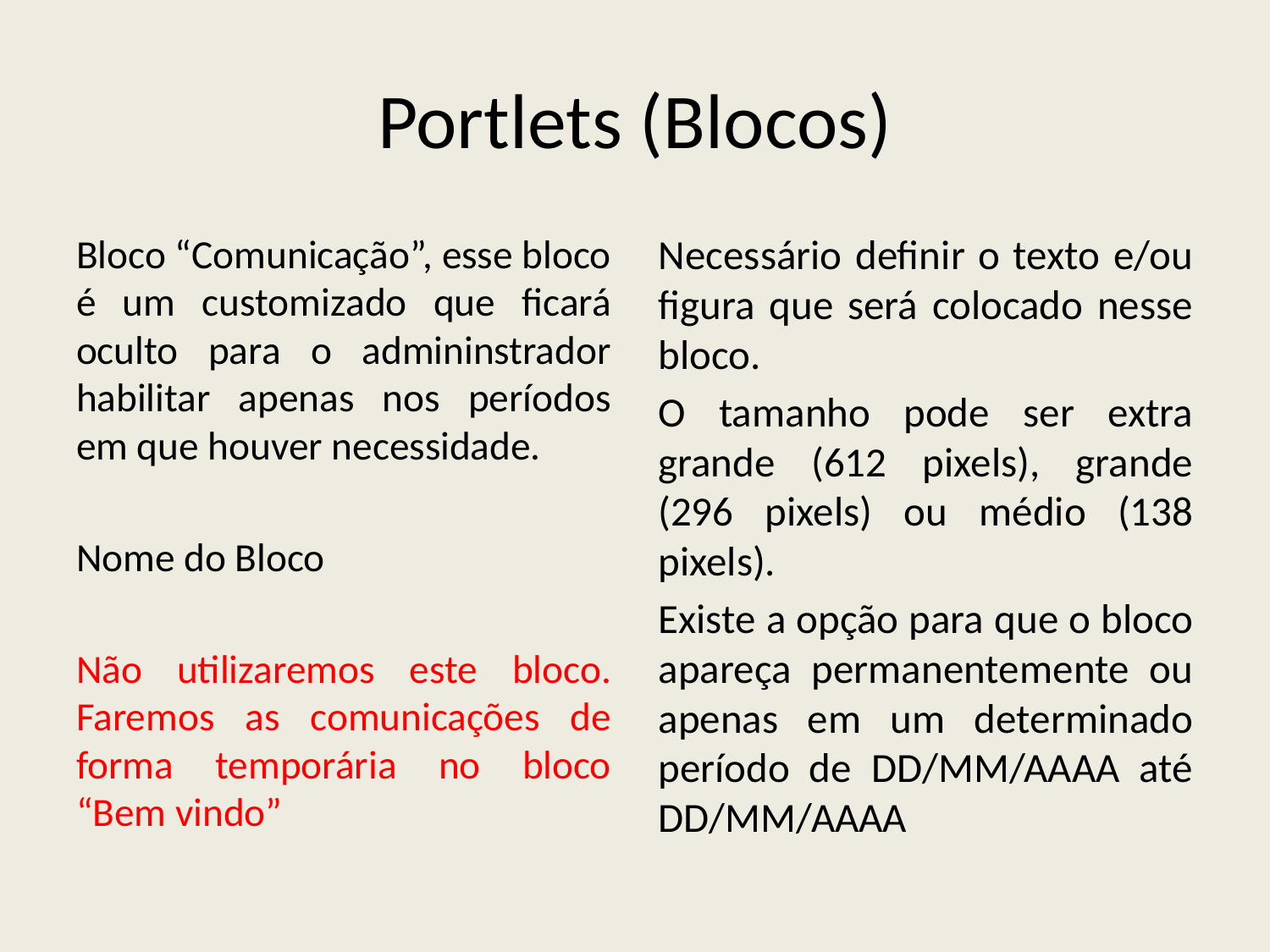

# Portlets (Blocos)
Bloco “Comunicação”, esse bloco é um customizado que ficará oculto para o admininstrador habilitar apenas nos períodos em que houver necessidade.

Nome do Bloco

Não utilizaremos este bloco. Faremos as comunicações de forma temporária no bloco “Bem vindo”
Necessário definir o texto e/ou figura que será colocado nesse bloco.
O tamanho pode ser extra grande (612 pixels), grande (296 pixels) ou médio (138 pixels).
Existe a opção para que o bloco apareça permanentemente ou apenas em um determinado período de DD/MM/AAAA até DD/MM/AAAA